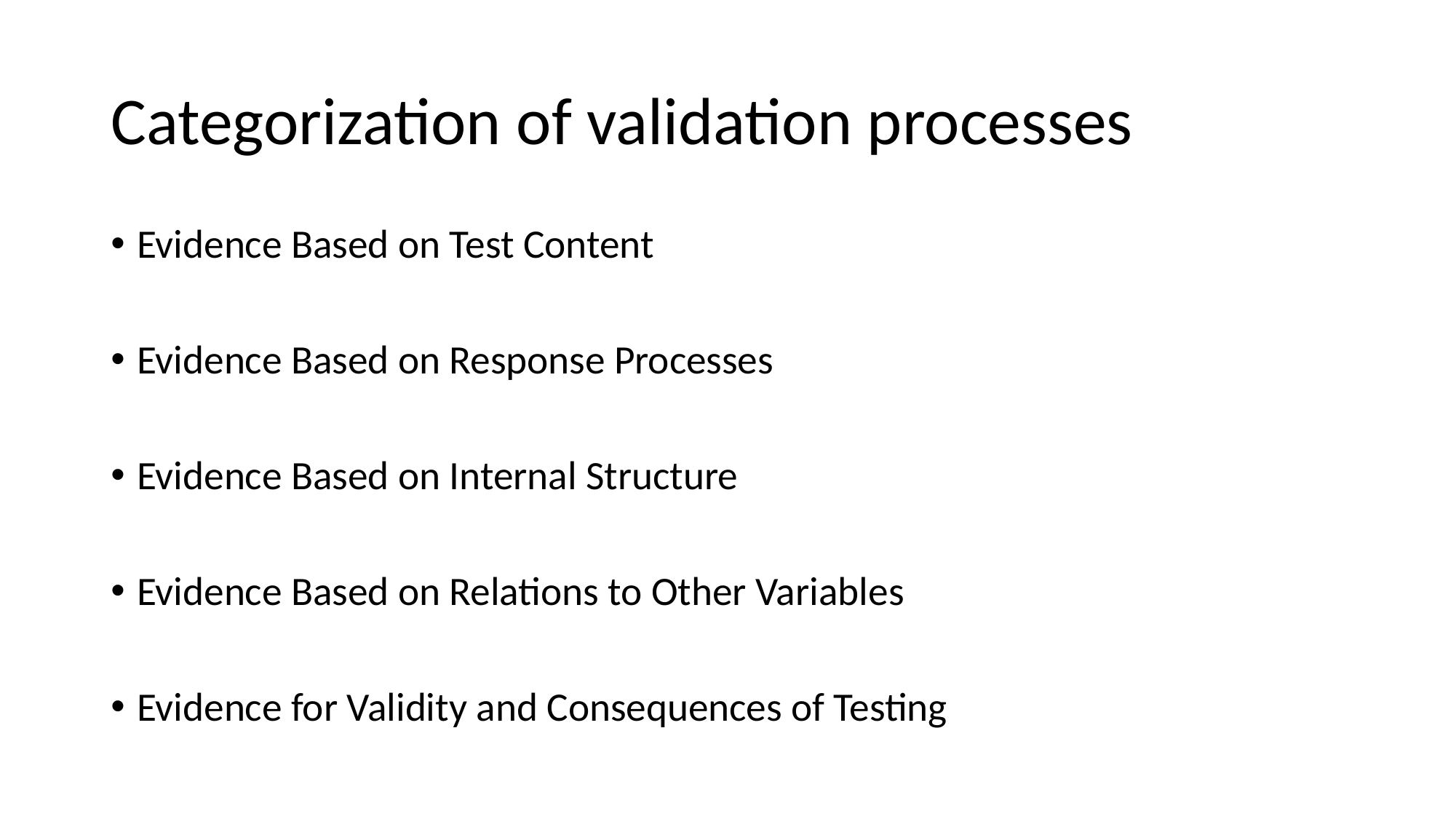

# Categorization of validation processes
Evidence Based on Test Content

Evidence Based on Response Processes

Evidence Based on Internal Structure

Evidence Based on Relations to Other Variables

Evidence for Validity and Consequences of Testing